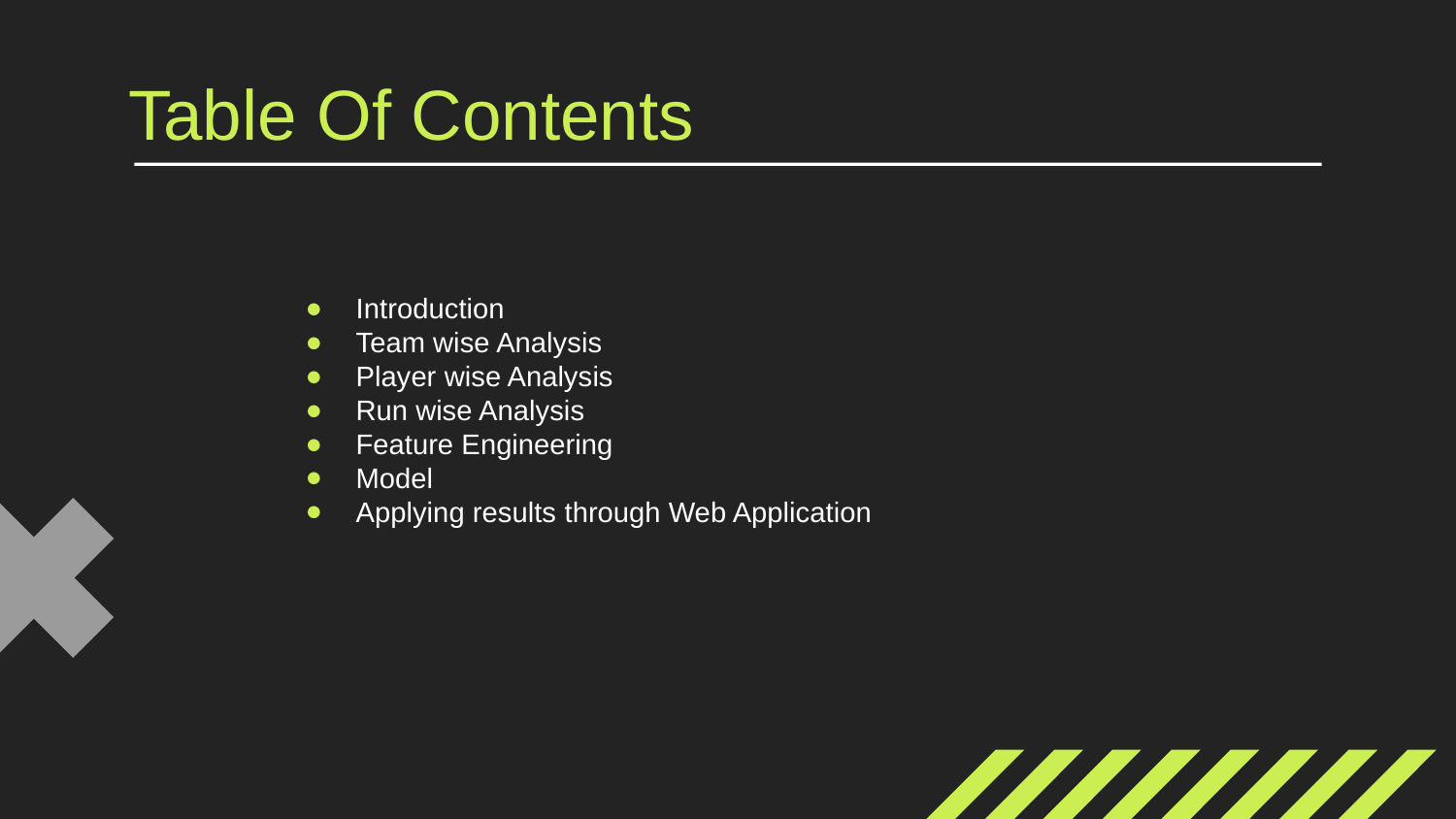

# Table Of Contents
Introduction
Team wise Analysis
Player wise Analysis
Run wise Analysis
Feature Engineering
Model
Applying results through Web Application